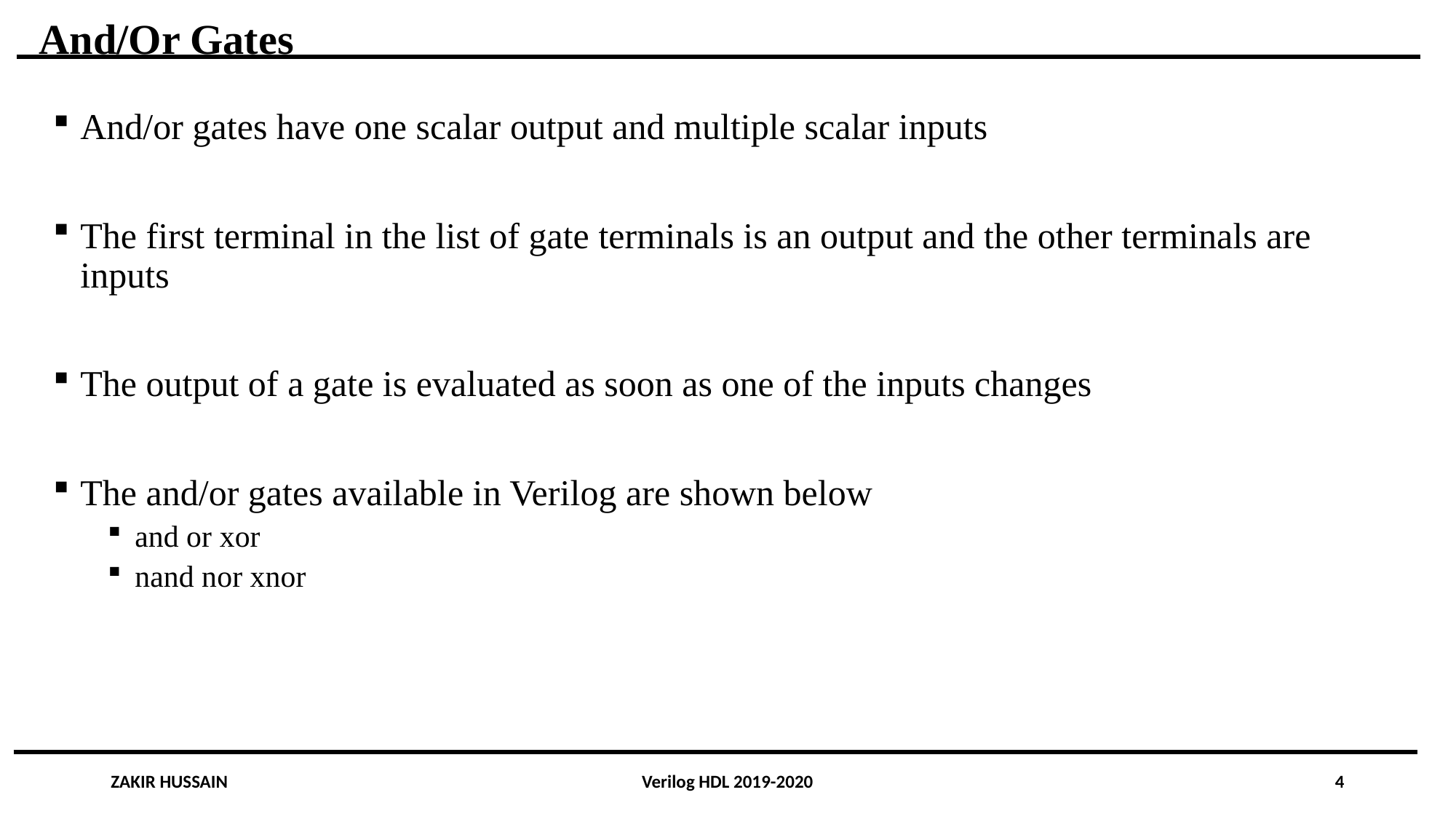

# And/Or Gates
And/or gates have one scalar output and multiple scalar inputs

The first terminal in the list of gate terminals is an output and the other terminals are inputs

The output of a gate is evaluated as soon as one of the inputs changes

The and/or gates available in Verilog are shown below
and or xor
nand nor xnor
ZAKIR HUSSAIN
Verilog HDL 2019-2020
4